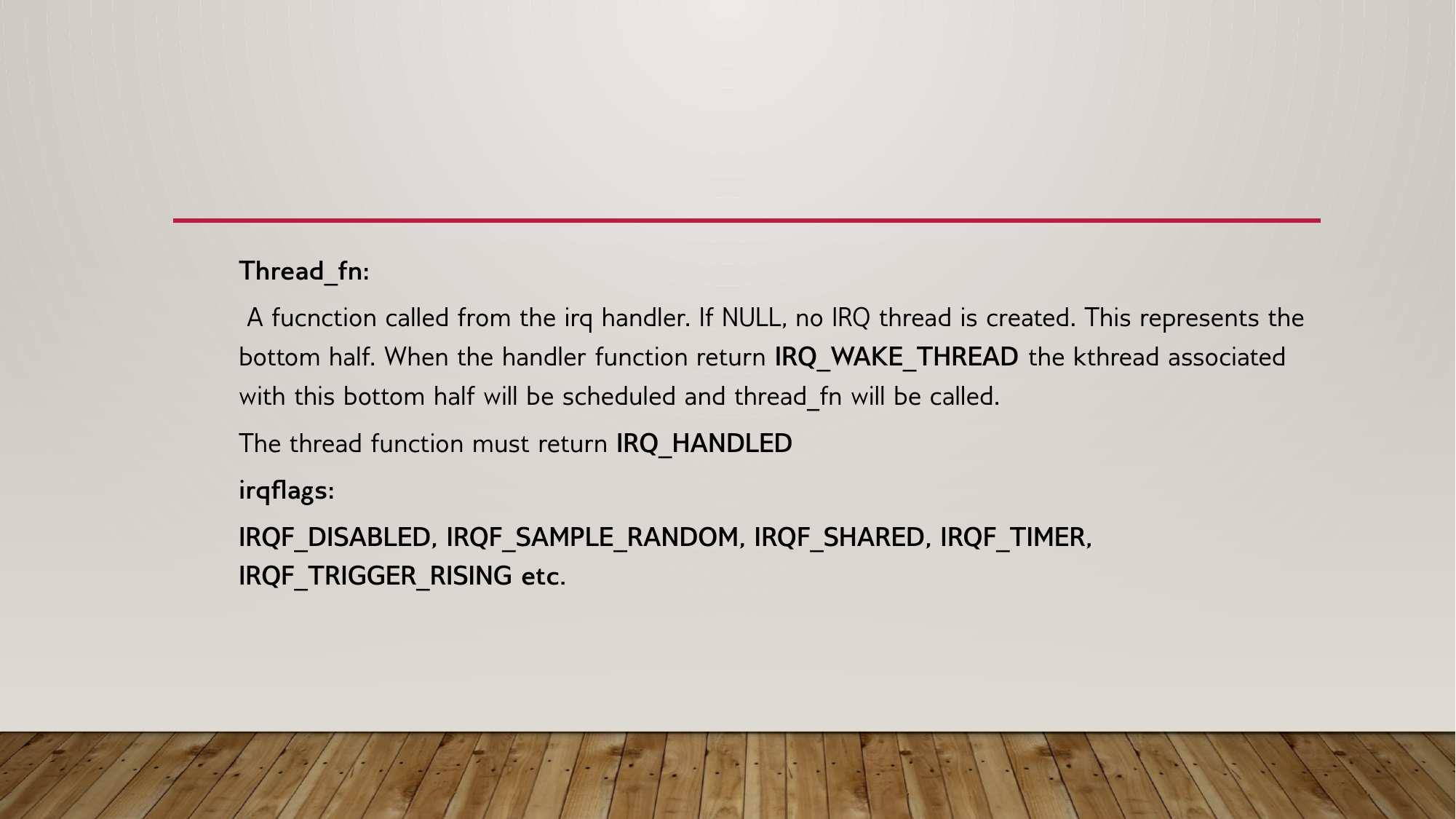

Thread_fn:
 A fucnction called from the irq handler. If NULL, no IRQ thread is created. This represents the bottom half. When the handler function return IRQ_WAKE_THREAD the kthread associated with this bottom half will be scheduled and thread_fn will be called.
The thread function must return IRQ_HANDLED
irqflags:
IRQF_DISABLED, IRQF_SAMPLE_RANDOM, IRQF_SHARED, IRQF_TIMER, IRQF_TRIGGER_RISING etc.